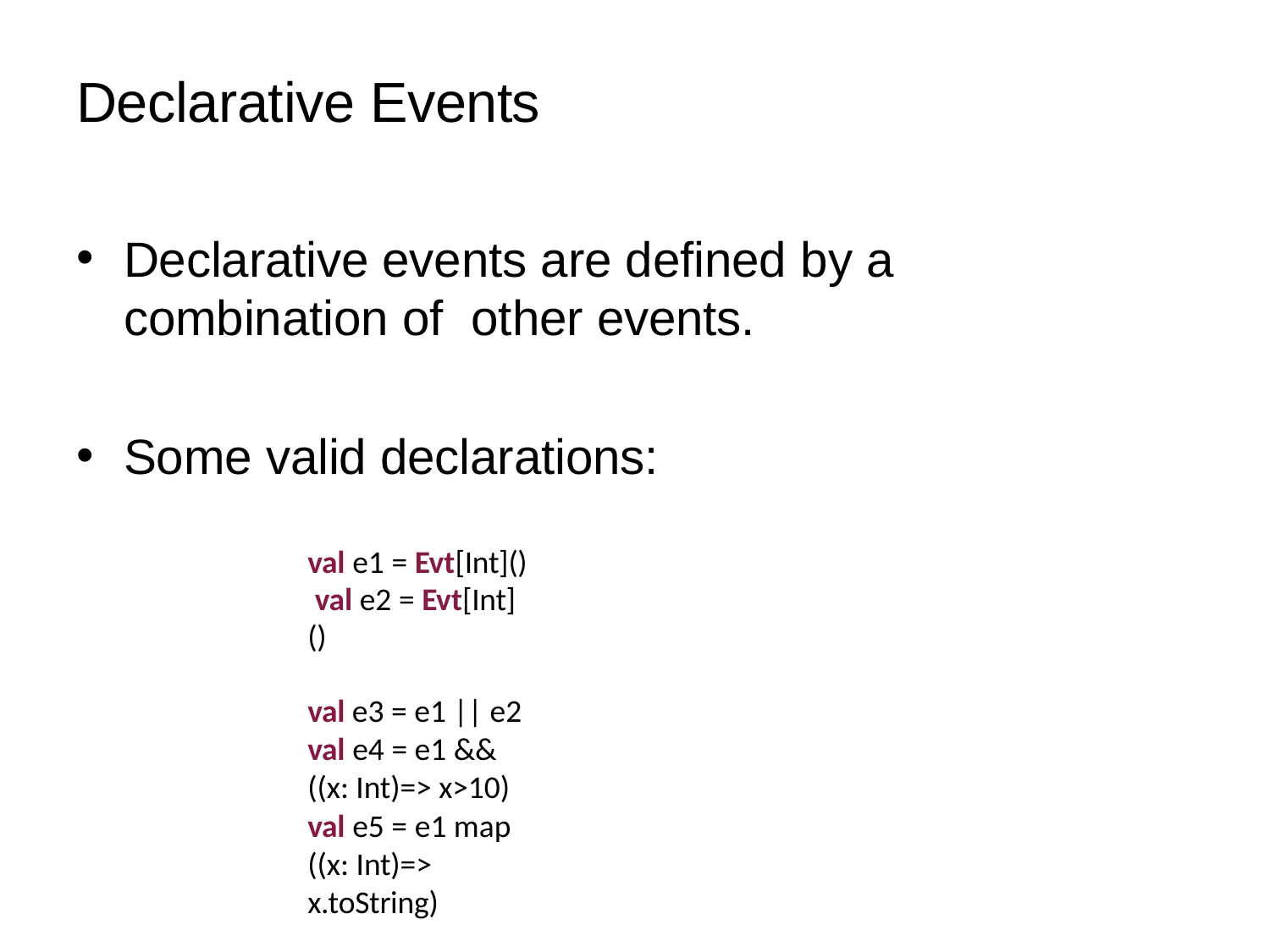

# Declarative Events
Declarative events are defined by a combination of  other events.

Some valid declarations:
val e1 = Evt[Int]()  val e2 = Evt[Int]()

val e3 = e1 || e2
val e4 = e1 && ((x: Int)=> x>10)
val e5 = e1 map ((x: Int)=> x.toString)